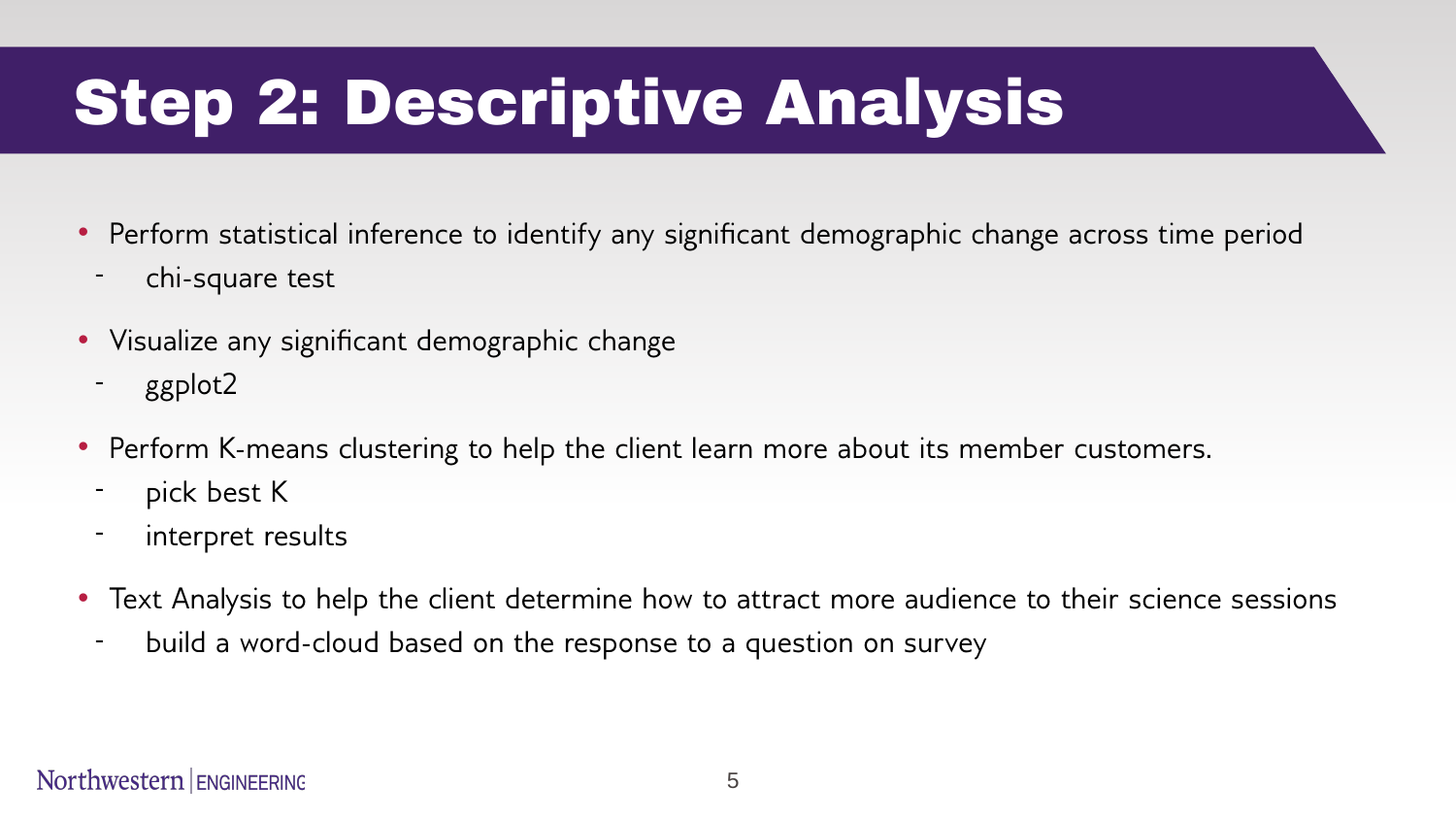

Step 2: Descriptive Analysis
Perform statistical inference to identify any significant demographic change across time period
chi-square test
Visualize any significant demographic change
ggplot2
Perform K-means clustering to help the client learn more about its member customers.
pick best K
interpret results
Text Analysis to help the client determine how to attract more audience to their science sessions
build a word-cloud based on the response to a question on survey

5